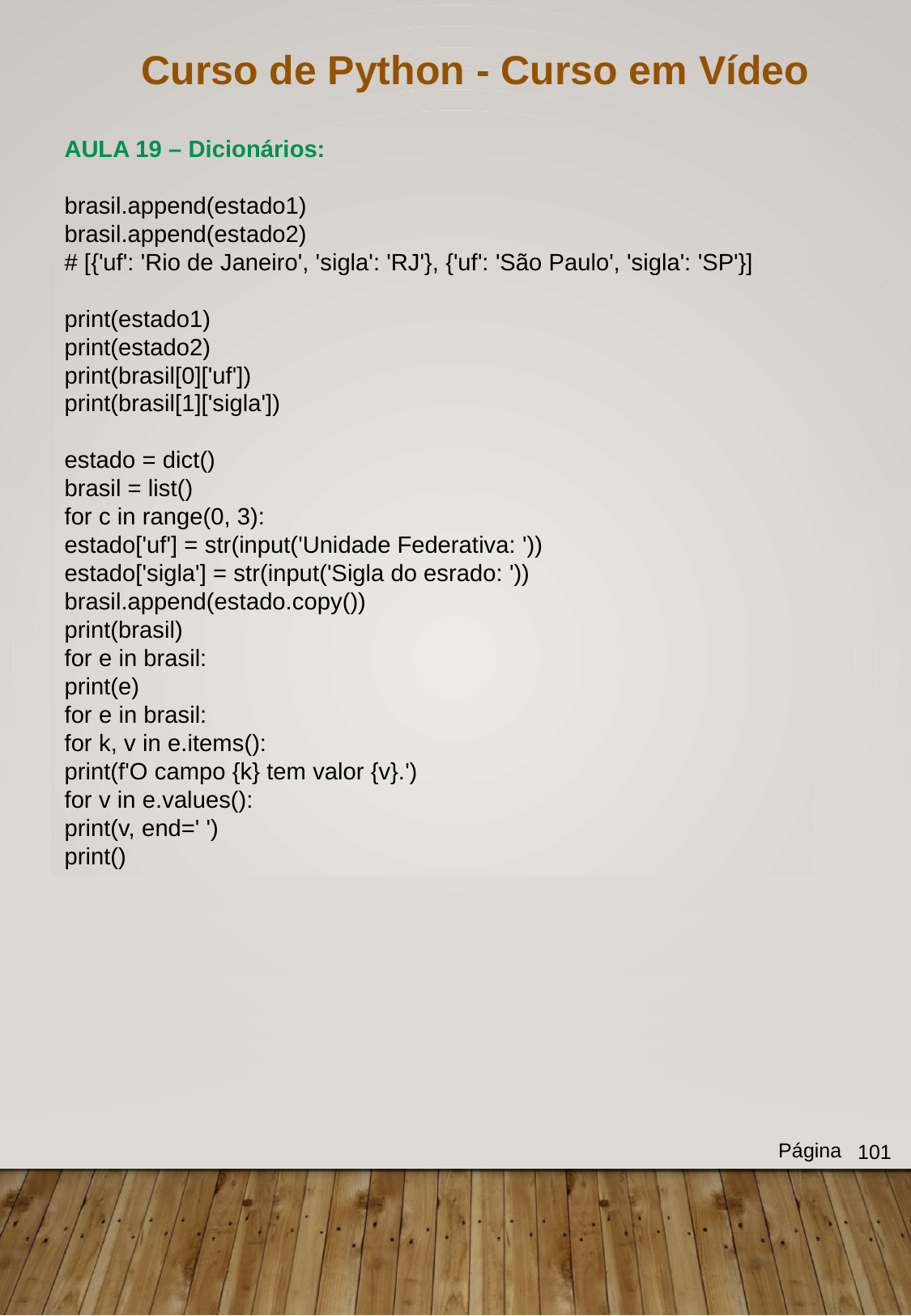

Curso de Python - Curso em Vídeo
AULA 19 – Dicionários:
brasil.append(estado1)
brasil.append(estado2)
# [{'uf': 'Rio de Janeiro', 'sigla': 'RJ'}, {'uf': 'São Paulo', 'sigla': 'SP'}]
print(estado1)
print(estado2)
print(brasil[0]['uf'])
print(brasil[1]['sigla'])
estado = dict()
brasil = list()
for c in range(0, 3):
estado['uf'] = str(input('Unidade Federativa: '))
estado['sigla'] = str(input('Sigla do esrado: '))
brasil.append(estado.copy())
print(brasil)
for e in brasil:
print(e)
for e in brasil:
for k, v in e.items():
print(f'O campo {k} tem valor {v}.')
for v in e.values():
print(v, end=' ')
print()
Página
101